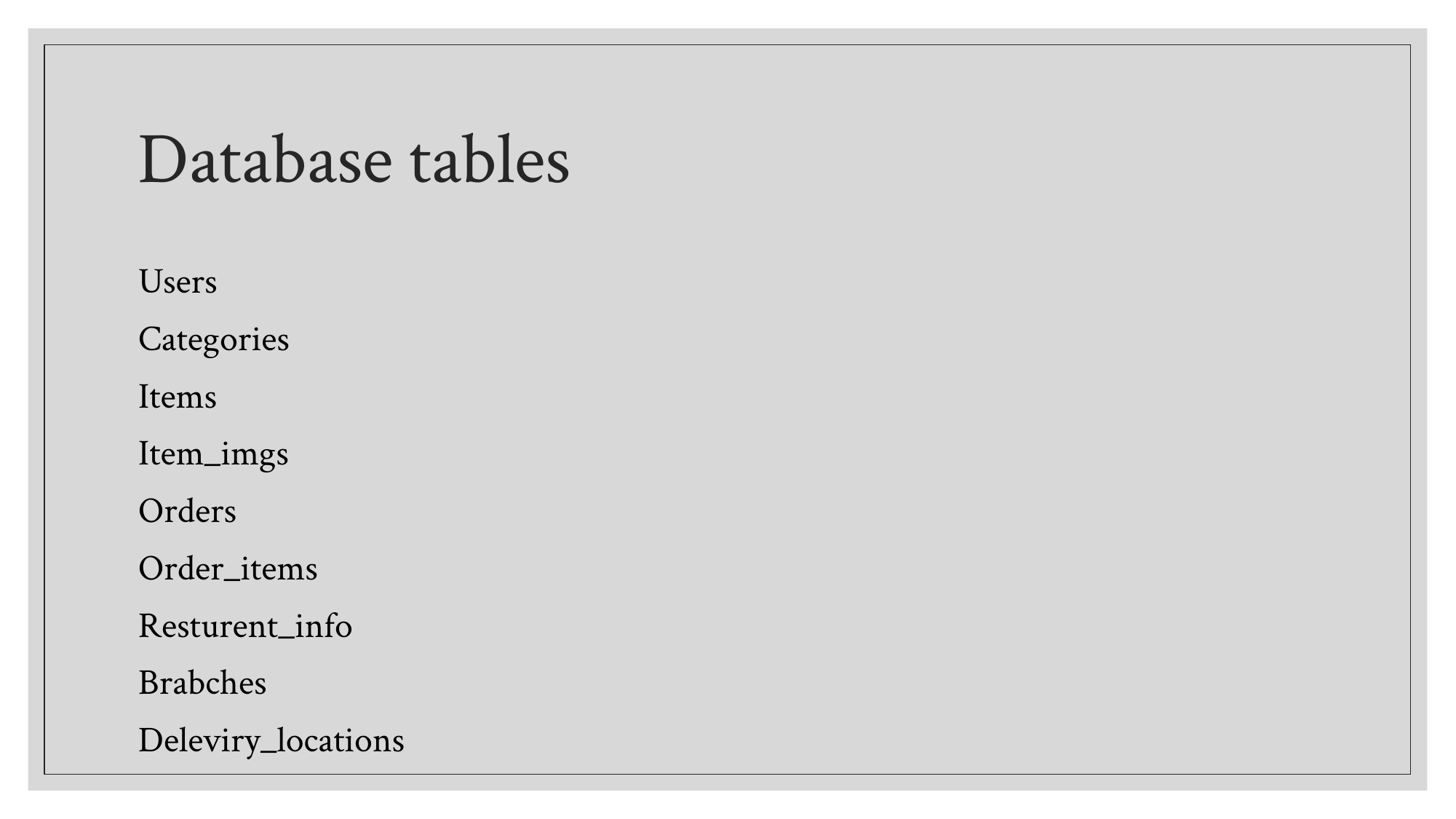

# Database tables
Users
Categories
Items
Item_imgs
Orders
Order_items
Resturent_info
Brabches
Deleviry_locations